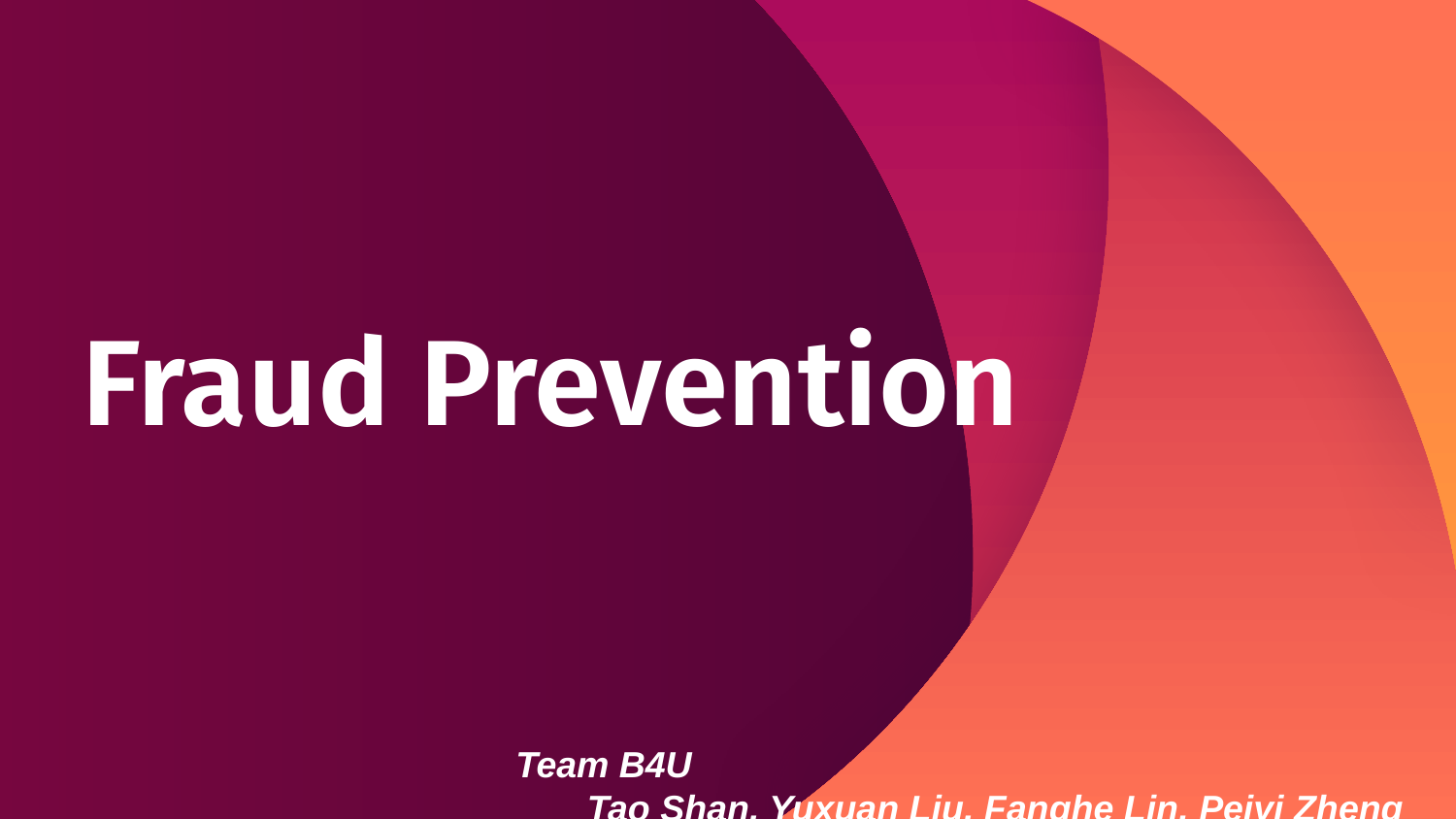

# Fraud Prevention
                                     			             Team B4U
       Tao Shan, Yuxuan Liu, Fanghe Lin, Peiyi Zheng